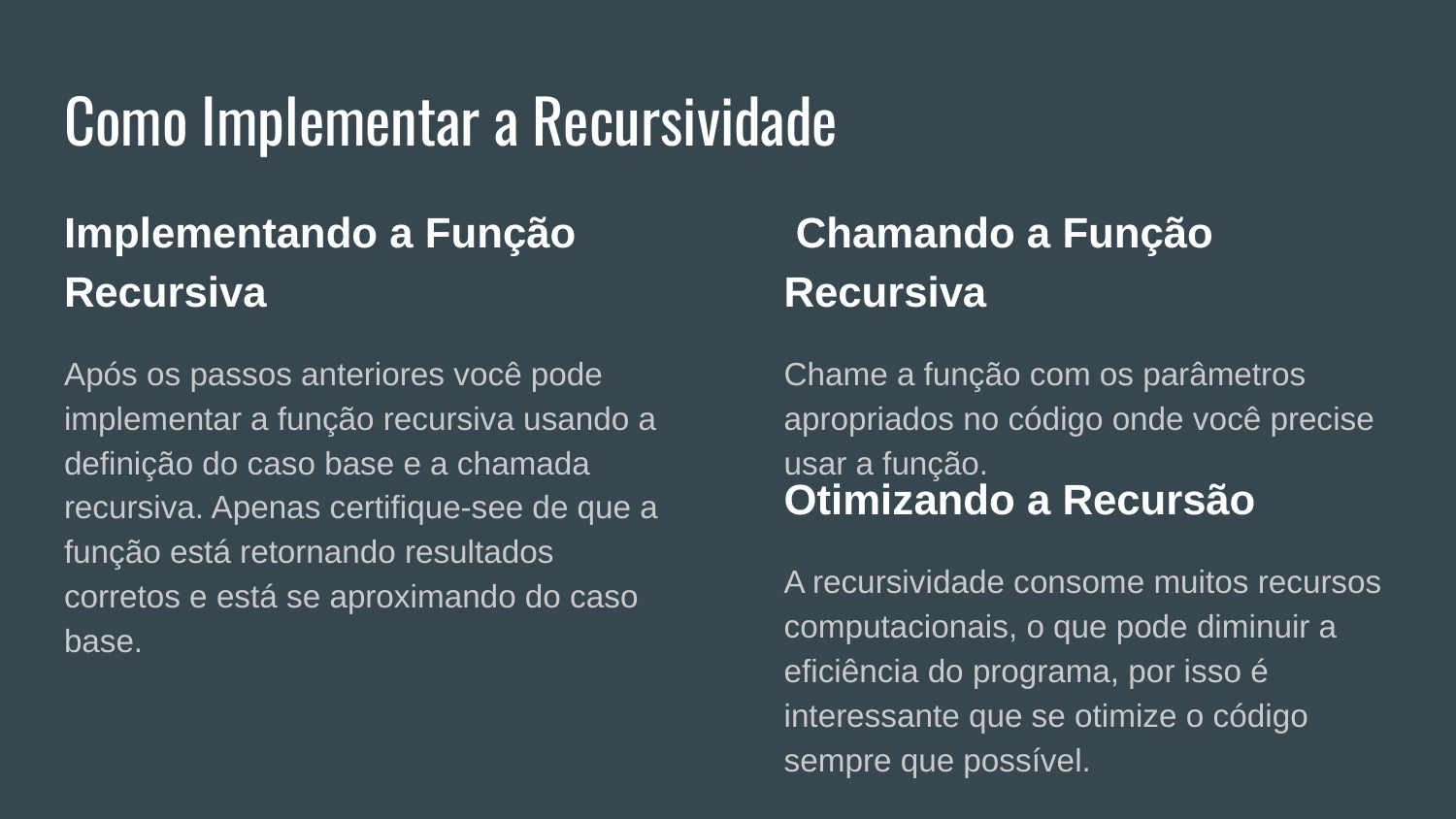

# Como Implementar a Recursividade
Implementando a Função Recursiva
Após os passos anteriores você pode implementar a função recursiva usando a definição do caso base e a chamada recursiva. Apenas certifique-see de que a função está retornando resultados corretos e está se aproximando do caso base.
 Chamando a Função Recursiva
Chame a função com os parâmetros apropriados no código onde você precise usar a função.

Otimizando a Recursão
A recursividade consome muitos recursos computacionais, o que pode diminuir a eficiência do programa, por isso é interessante que se otimize o código sempre que possível.